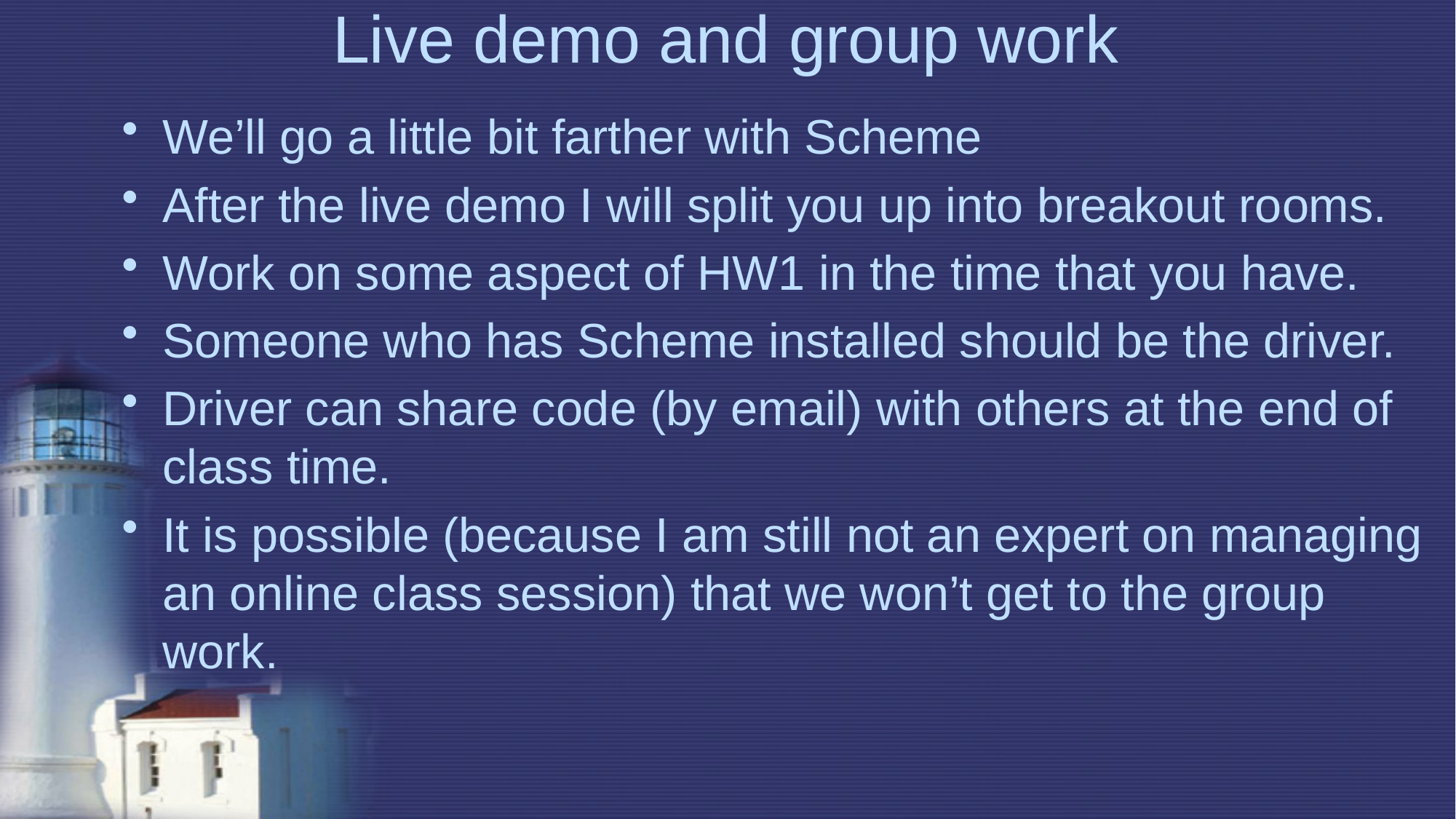

# Live demo and group work
We’ll go a little bit farther with Scheme
After the live demo I will split you up into breakout rooms.
Work on some aspect of HW1 in the time that you have.
Someone who has Scheme installed should be the driver.
Driver can share code (by email) with others at the end of class time.
It is possible (because I am still not an expert on managing an online class session) that we won’t get to the group work.